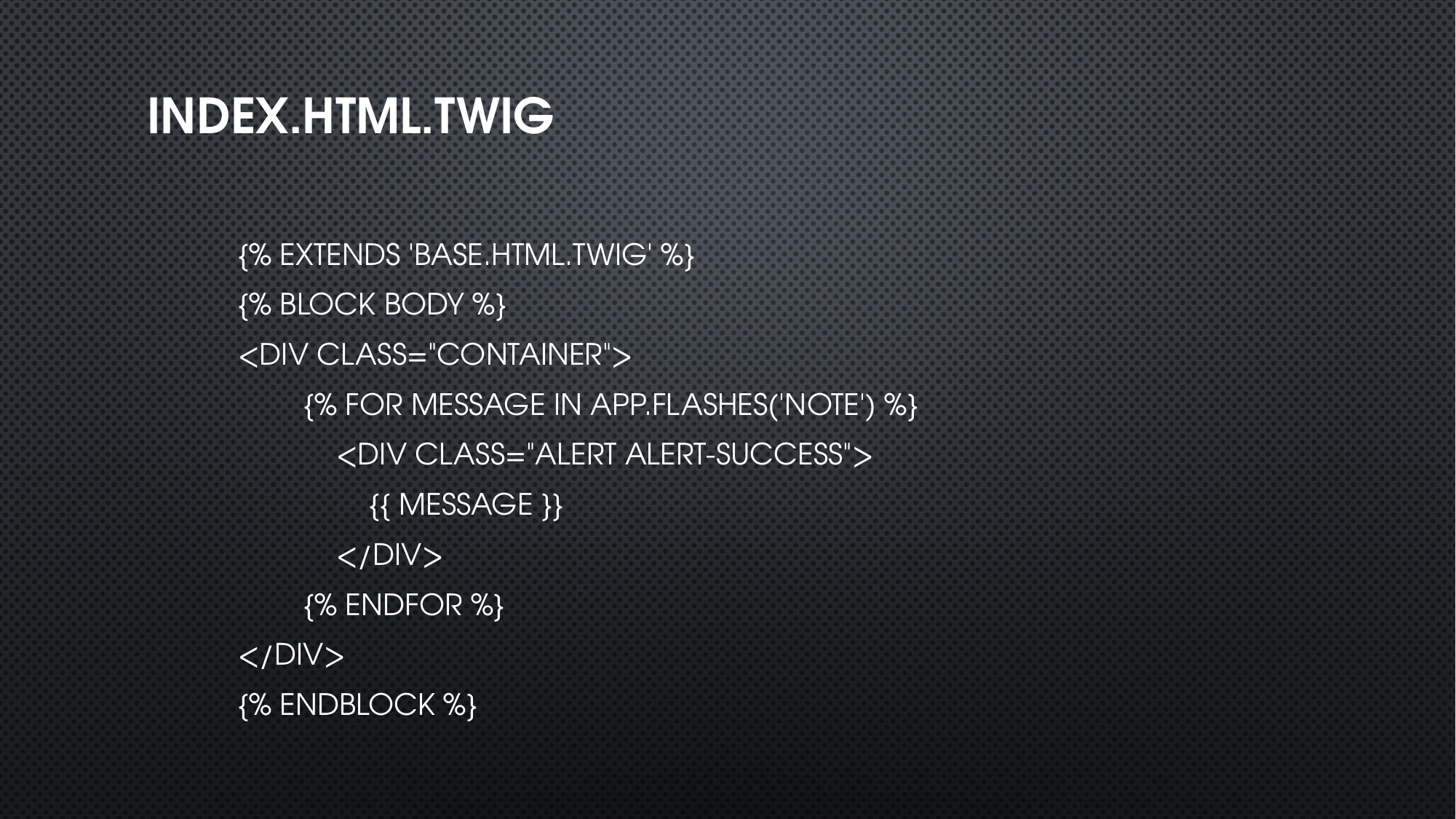

# Index.html.twig
{% extends 'base.html.twig' %}
{% block body %}
<div class="container">
        {% for message in app.flashes('note') %}
            <div class="alert alert-success">
                {{ message }}
            </div>
        {% endfor %}
</div>
{% endblock %}